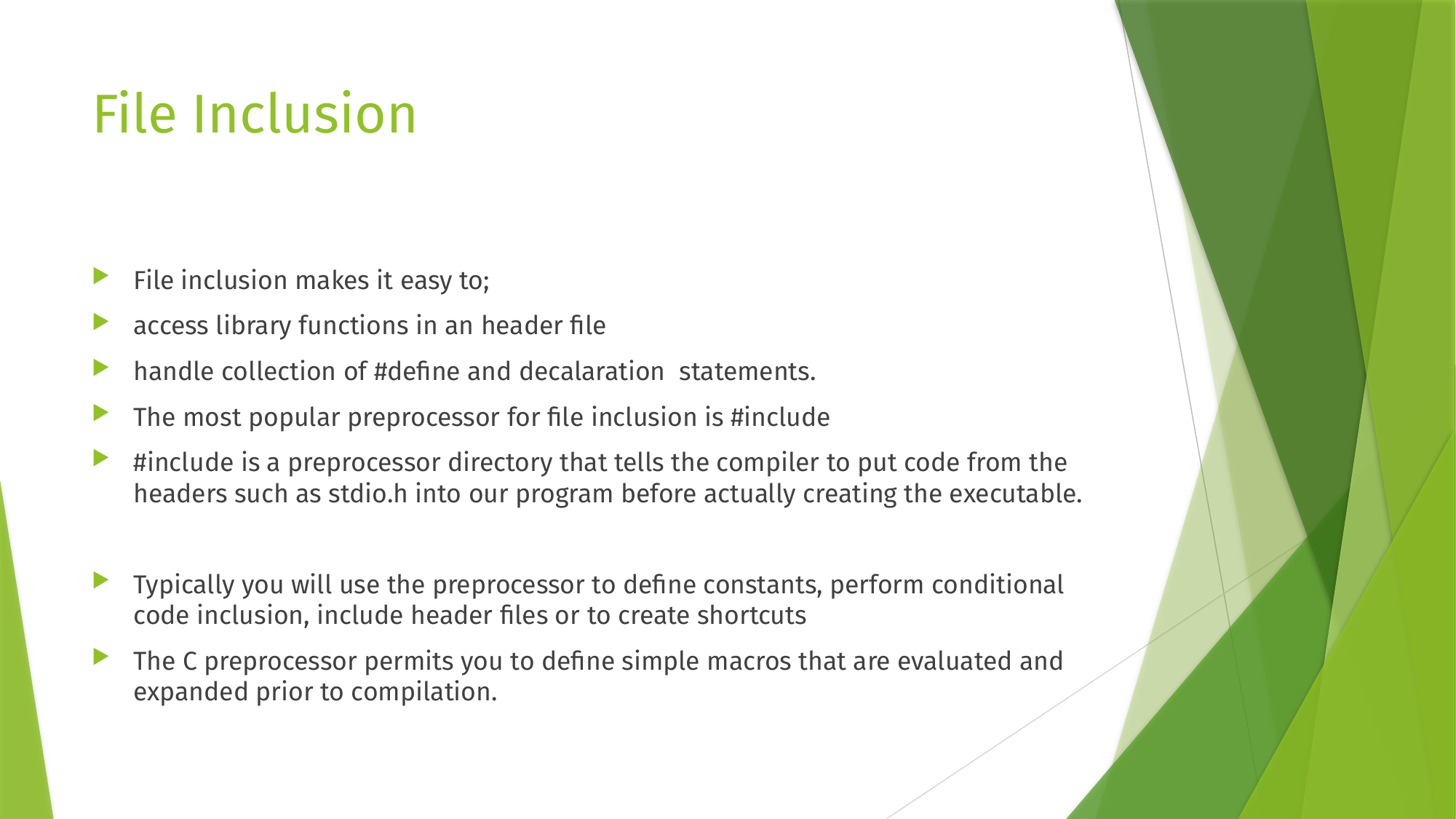

# File Inclusion
File inclusion makes it easy to;
access library functions in an header file
handle collection of #define and decalaration  statements.
The most popular preprocessor for file inclusion is #include
#include is a preprocessor directory that tells the compiler to put code from the headers such as stdio.h into our program before actually creating the executable.

Typically you will use the preprocessor to define constants, perform conditional code inclusion, include header files or to create shortcuts
The C preprocessor permits you to define simple macros that are evaluated and expanded prior to compilation.